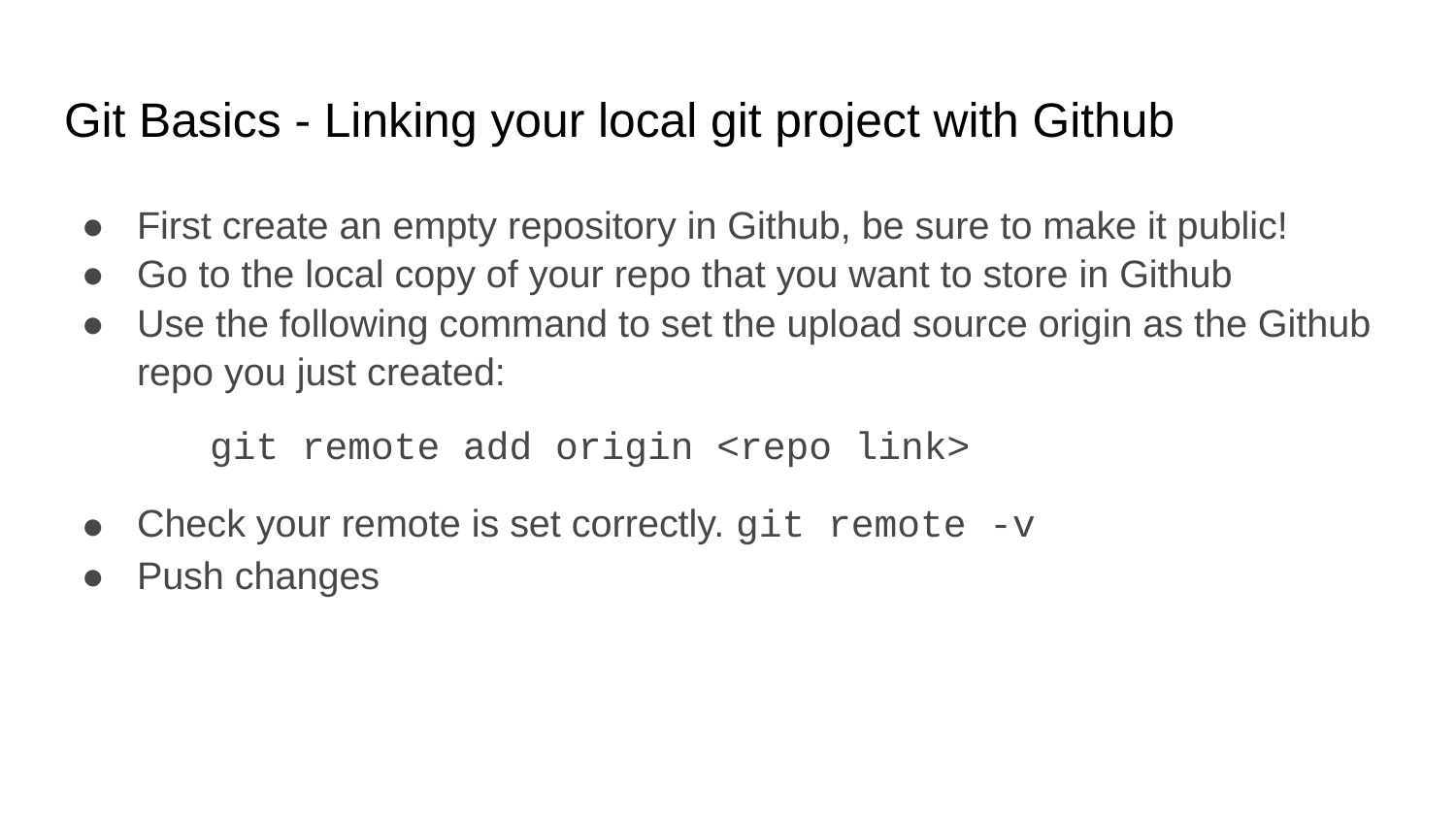

# Git Basics - Linking your local git project with Github

First create an empty repository in Github, be sure to make it public!
Go to the local copy of your repo that you want to store in Github
Use the following command to set the upload source origin as the Github repo you just created:
	git remote add origin <repo link>
Check your remote is set correctly. git remote -v
Push changes